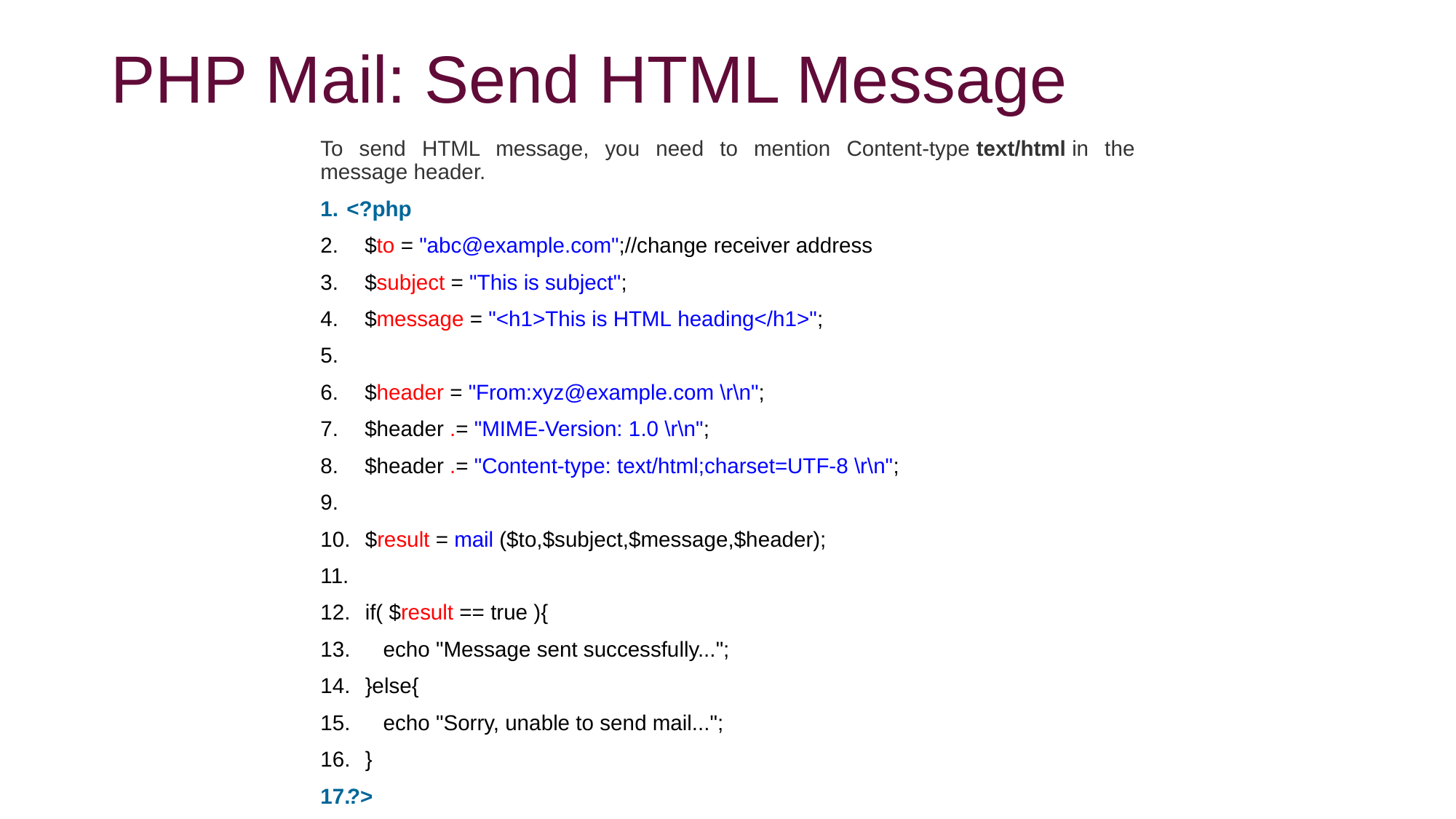

# PHP Mail: Send HTML Message
To send HTML message, you need to mention Content-type text/html in the message header.
<?php
   $to = "abc@example.com";//change receiver address
   $subject = "This is subject";
   $message = "<h1>This is HTML heading</h1>";

   $header = "From:xyz@example.com \r\n";
   $header .= "MIME-Version: 1.0 \r\n";
   $header .= "Content-type: text/html;charset=UTF-8 \r\n";

   $result = mail ($to,$subject,$message,$header);

   if( $result == true ){
      echo "Message sent successfully...";
   }else{
      echo "Sorry, unable to send mail...";
   }
?>